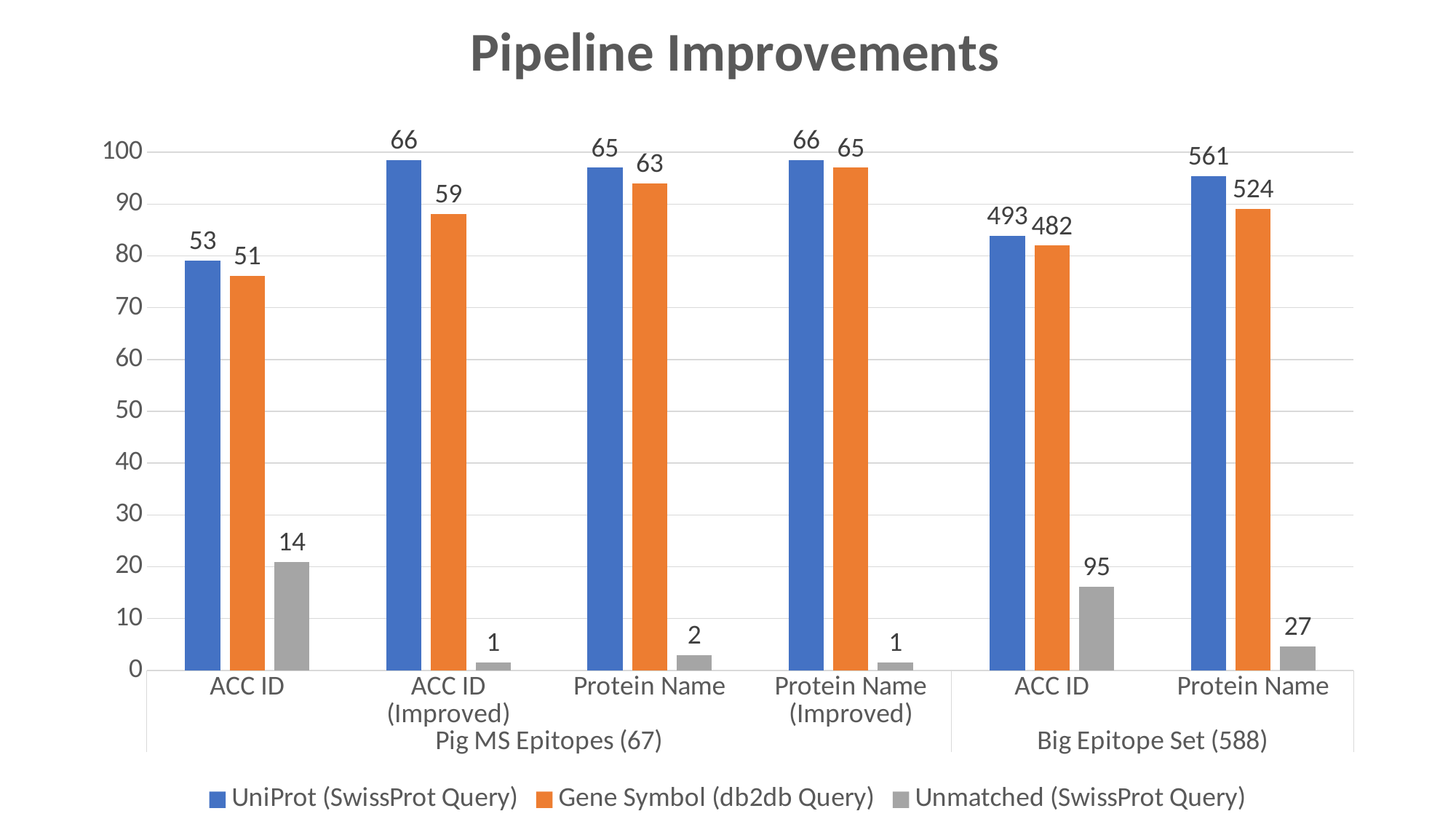

### Chart: Pipeline Improvements

| Category | UniProt (SwissProt Query) | Gene Symbol (db2db Query) | Unmatched (SwissProt Query) |
|---|---|---|---|
| ACC ID | 79.1044776119403 | 76.11940298507463 | 20.8955223880597 |
| ACC ID (Improved) | 98.50746268656717 | 88.05970149253731 | 1.4925373134328357 |
| Protein Name | 97.01492537313433 | 94.02985074626866 | 2.9850746268656714 |
| Protein Name (Improved) | 98.50746268656717 | 97.01492537313433 | 1.4925373134328357 |
| ACC ID | 83.84353741496598 | 81.97278911564626 | 16.156462585034014 |
| Protein Name | 95.40816326530613 | 89.1156462585034 | 4.591836734693878 |